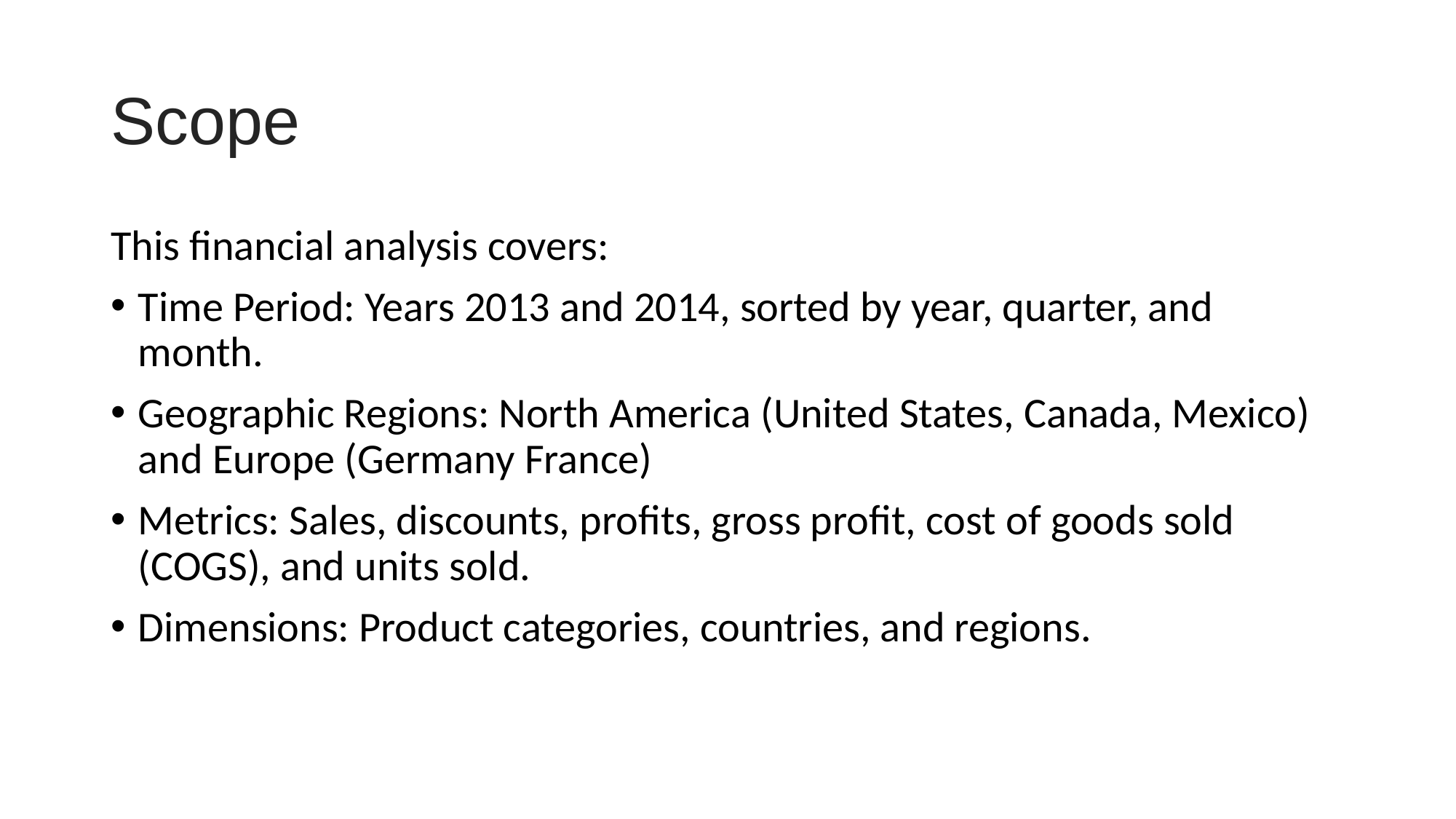

# Scope
This financial analysis covers:
Time Period: Years 2013 and 2014, sorted by year, quarter, and month.
Geographic Regions: North America (United States, Canada, Mexico) and Europe (Germany France)
Metrics: Sales, discounts, profits, gross profit, cost of goods sold (COGS), and units sold.
Dimensions: Product categories, countries, and regions.